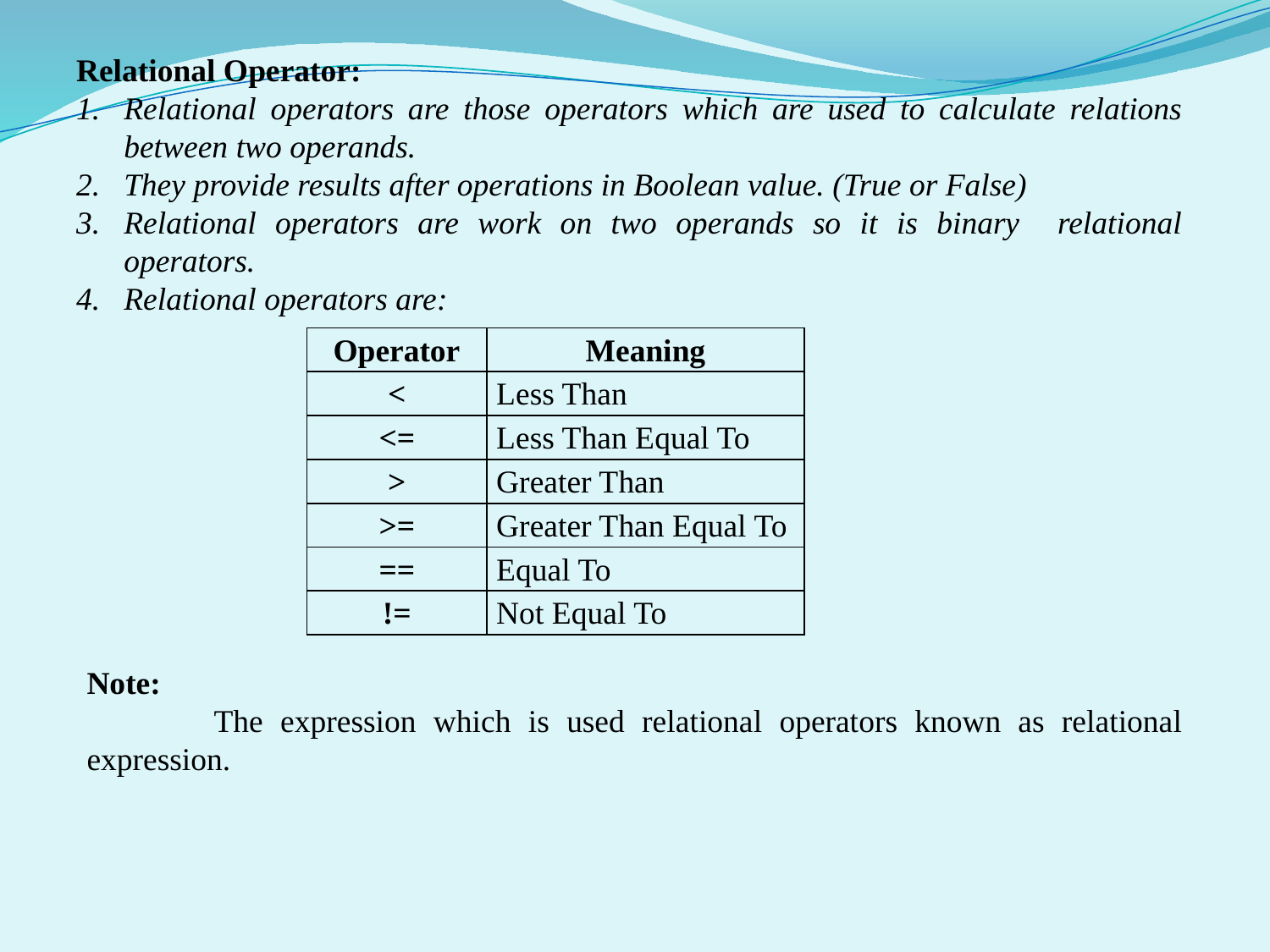

Relational Operator:
Relational operators are those operators which are used to calculate relations between two operands.
They provide results after operations in Boolean value. (True or False)
Relational operators are work on two operands so it is binary  relational operators.
Relational operators are:
| Operator | Meaning |
| --- | --- |
| < | Less Than |
| <= | Less Than Equal To |
| > | Greater Than |
| >= | Greater Than Equal To |
| == | Equal To |
| != | Not Equal To |
Note:
	The expression which is used relational operators known as relational expression.